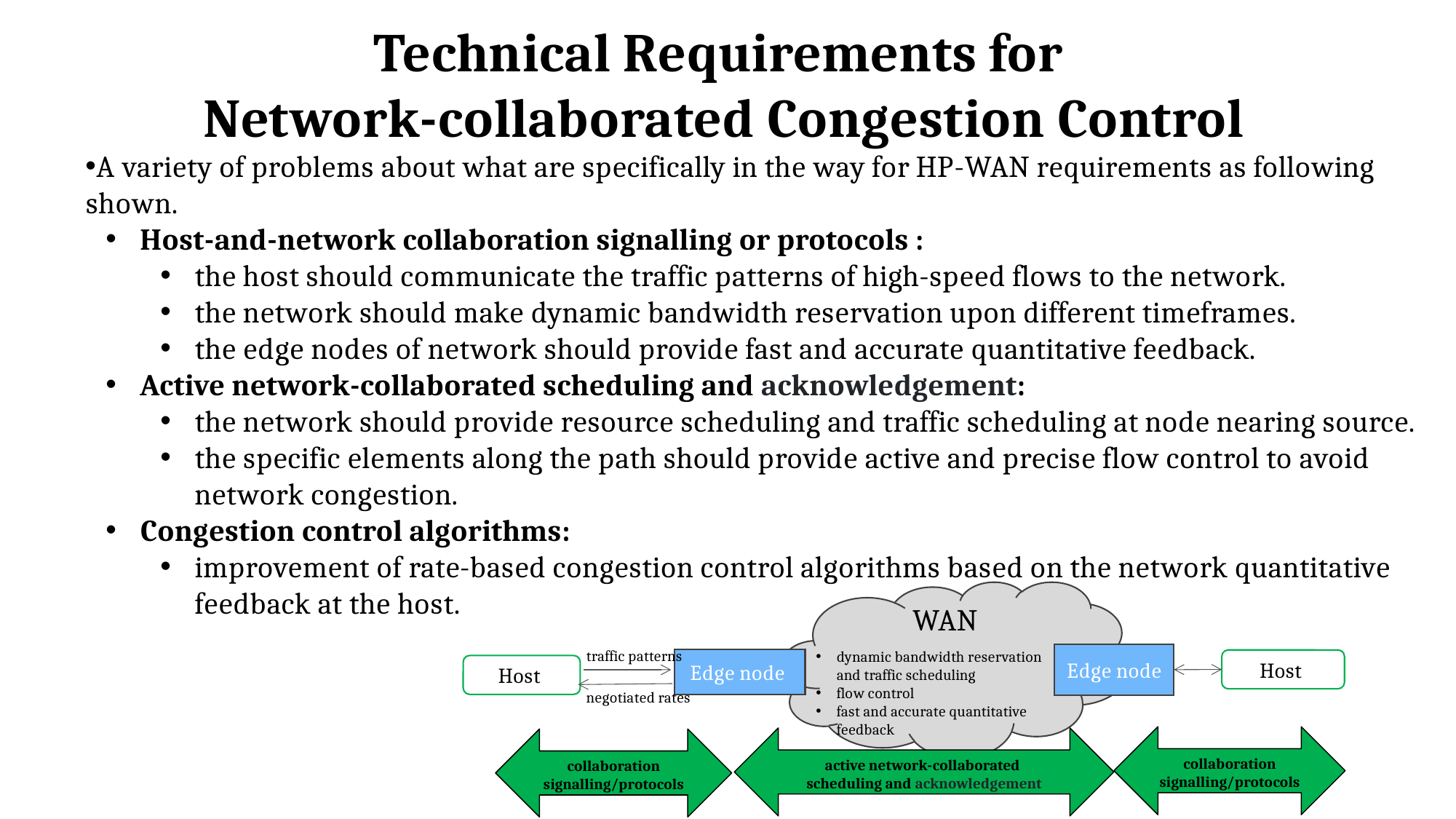

Technical Requirements for
Network-collaborated Congestion Control
A variety of problems about what are specifically in the way for HP-WAN requirements as following shown.
Host-and-network collaboration signalling or protocols :
the host should communicate the traffic patterns of high-speed flows to the network.
the network should make dynamic bandwidth reservation upon different timeframes.
the edge nodes of network should provide fast and accurate quantitative feedback.
Active network-collaborated scheduling and acknowledgement:
the network should provide resource scheduling and traffic scheduling at node nearing source.
the specific elements along the path should provide active and precise flow control to avoid network congestion.
Congestion control algorithms:
improvement of rate-based congestion control algorithms based on the network quantitative feedback at the host.

Edge node
Host
Host
WAN
traffic patterns
dynamic bandwidth reservation and traffic scheduling
flow control
fast and accurate quantitative feedback
Edge node
negotiated rates
collaboration signalling/protocols
active network-collaborated
scheduling and acknowledgement

collaboration signalling/protocols